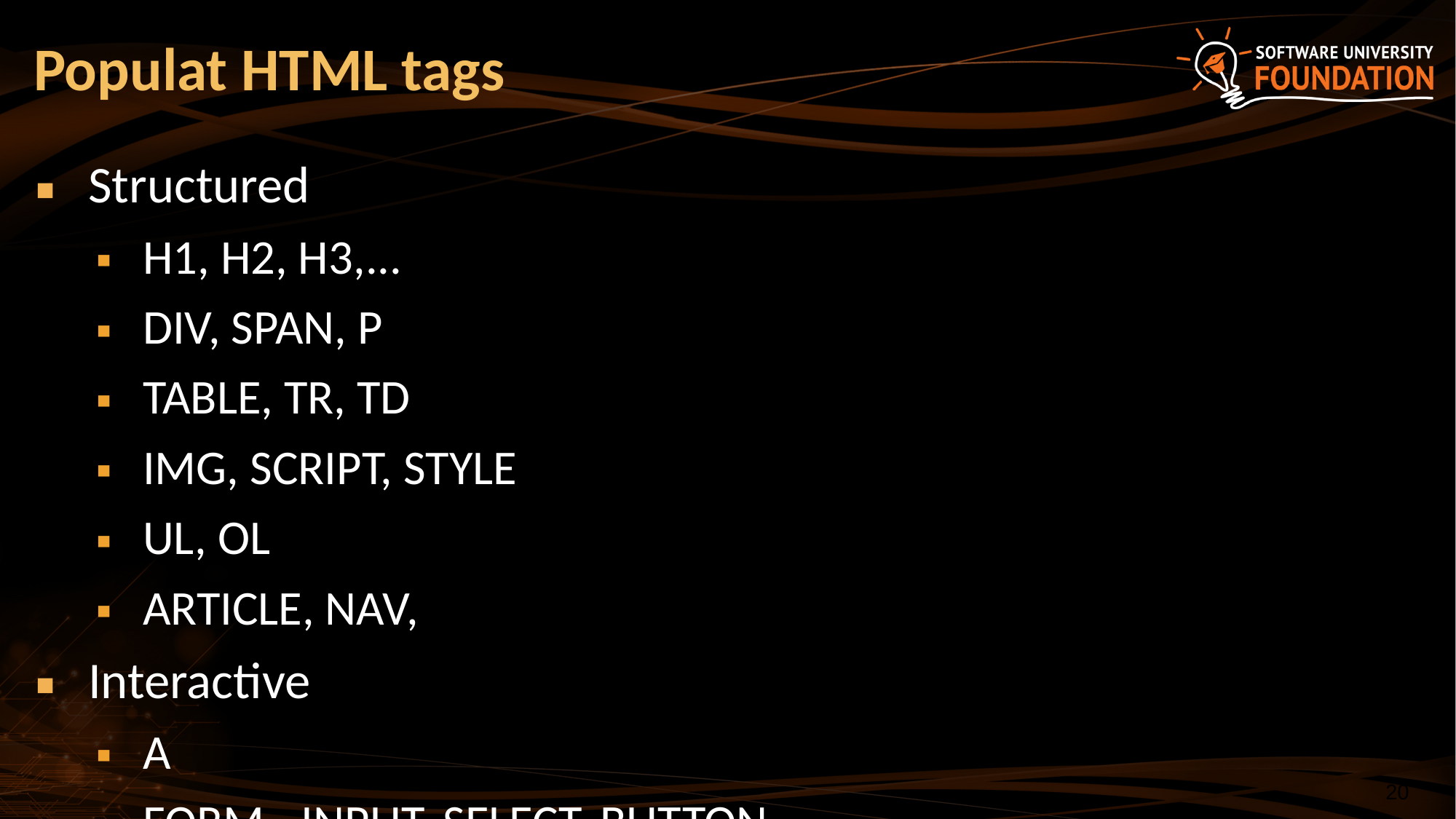

# Populat HTML tags
Structured
H1, H2, H3,...
DIV, SPAN, P
TABLE, TR, TD
IMG, SCRIPT, STYLE
UL, OL
ARTICLE, NAV,
Interactive
A
FORM - INPUT, SELECT, BUTTON, ...
20